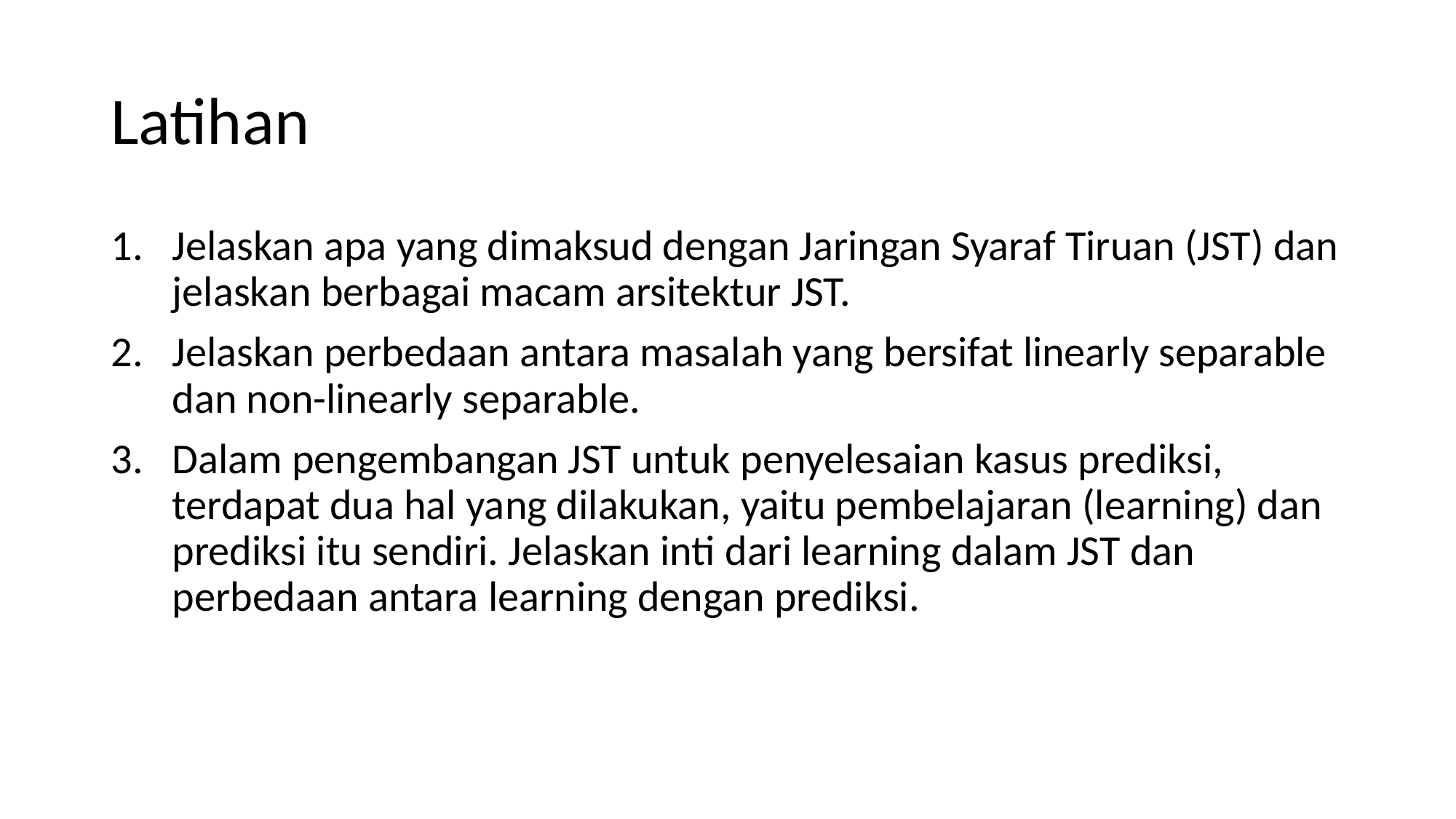

# Latihan
Jelaskan apa yang dimaksud dengan Jaringan Syaraf Tiruan (JST) dan jelaskan berbagai macam arsitektur JST.
Jelaskan perbedaan antara masalah yang bersifat linearly separable dan non-linearly separable.
Dalam pengembangan JST untuk penyelesaian kasus prediksi, terdapat dua hal yang dilakukan, yaitu pembelajaran (learning) dan prediksi itu sendiri. Jelaskan inti dari learning dalam JST dan perbedaan antara learning dengan prediksi.